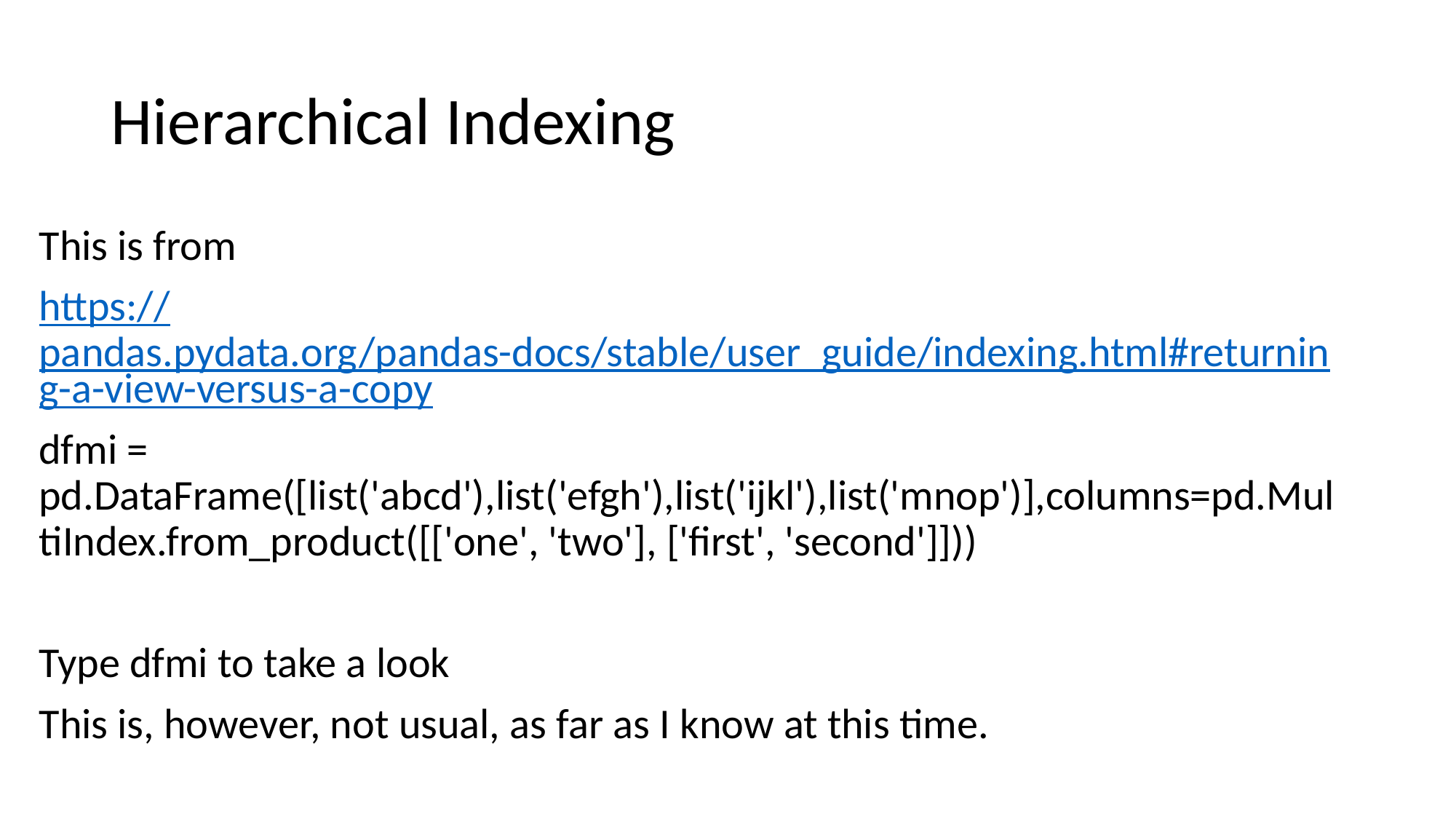

# Hierarchical Indexing
This is from
https://pandas.pydata.org/pandas-docs/stable/user_guide/indexing.html#returning-a-view-versus-a-copy
dfmi = pd.DataFrame([list('abcd'),list('efgh'),list('ijkl'),list('mnop')],columns=pd.MultiIndex.from_product([['one', 'two'], ['first', 'second']]))

Type dfmi to take a look
This is, however, not usual, as far as I know at this time.